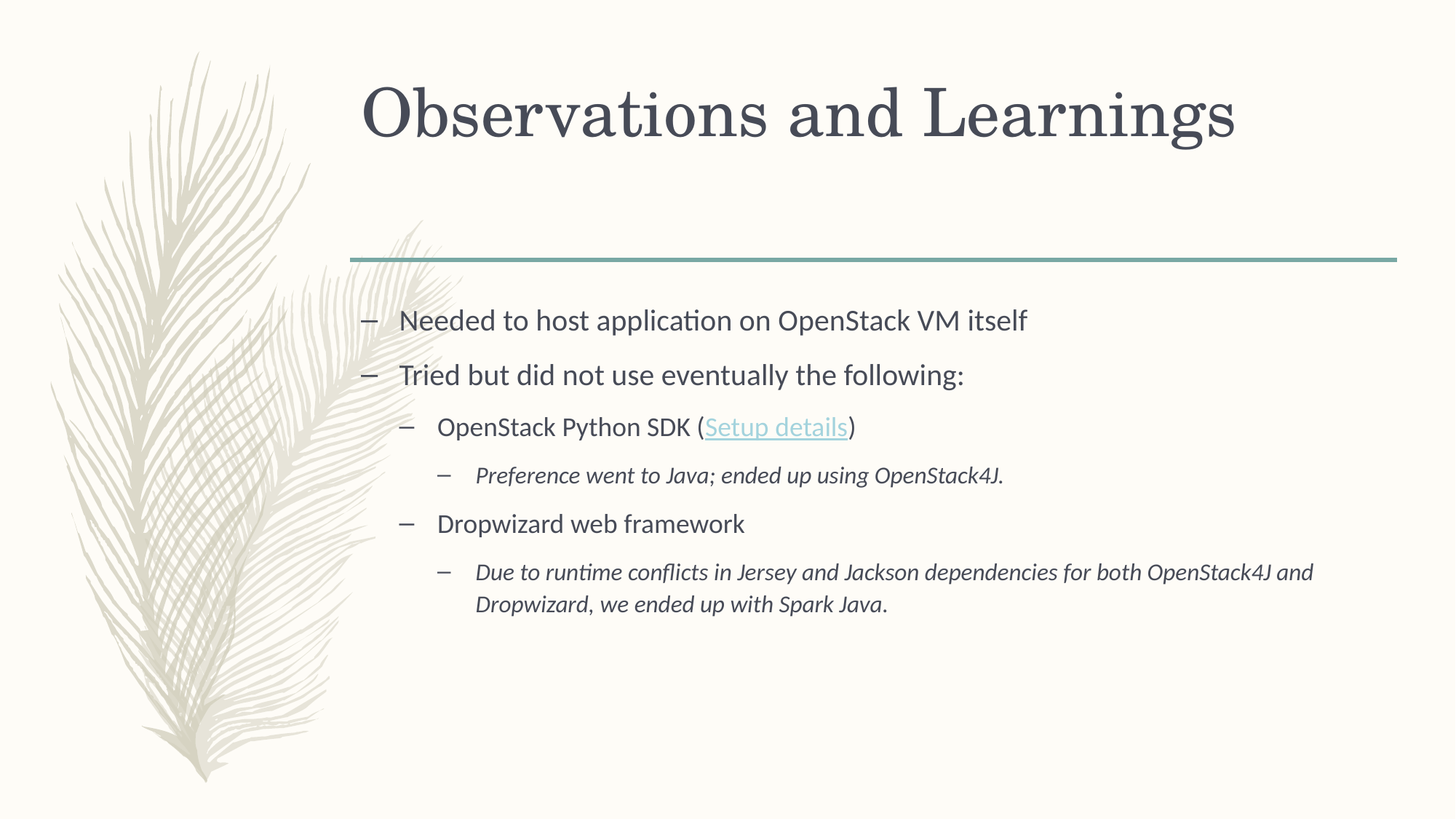

# Observations and Learnings
Needed to host application on OpenStack VM itself
Tried but did not use eventually the following:
OpenStack Python SDK (Setup details)
Preference went to Java; ended up using OpenStack4J.
Dropwizard web framework
Due to runtime conflicts in Jersey and Jackson dependencies for both OpenStack4J and Dropwizard, we ended up with Spark Java.